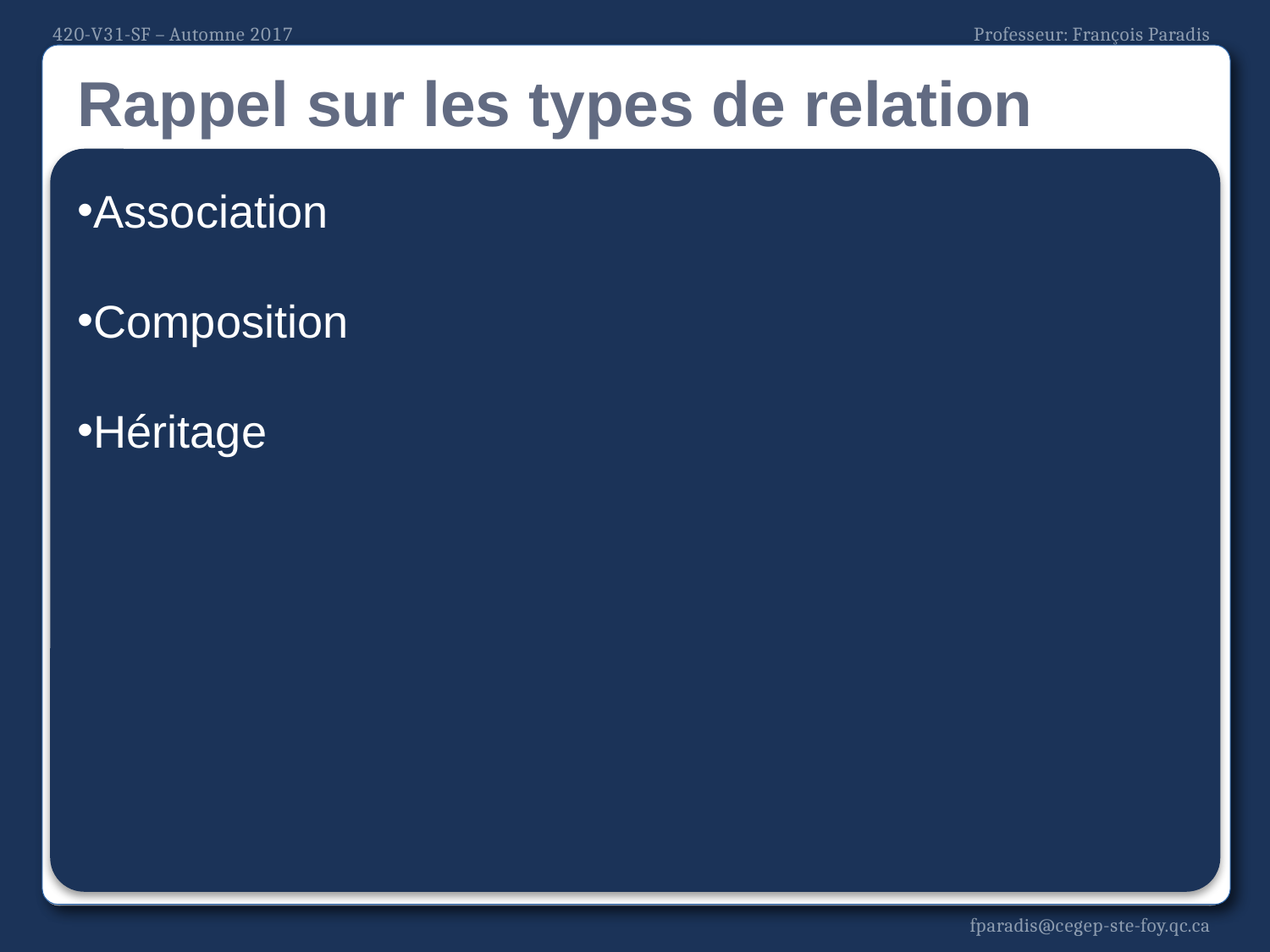

# Rappel sur les types de relation
Association

Composition

Héritage